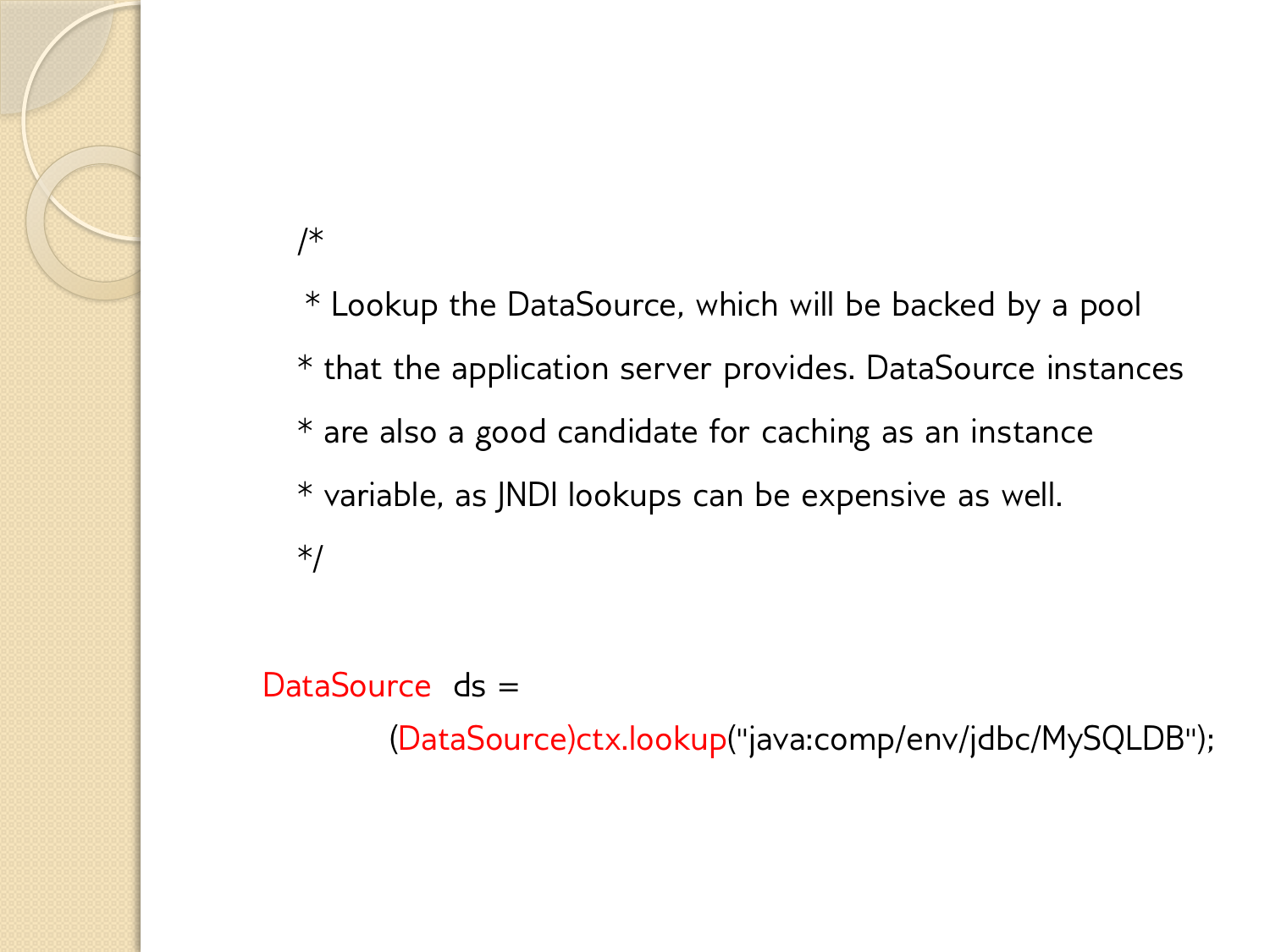

#
       /*
	    * Lookup the DataSource, which will be backed by a pool
       * that the application server provides. DataSource instances
       * are also a good candidate for caching as an instance
       * variable, as JNDI lookups can be expensive as well.
       */

	DataSource  ds =     	  	 	 	 	 	(DataSource)ctx.lookup("java:comp/env/jdbc/MySQLDB");